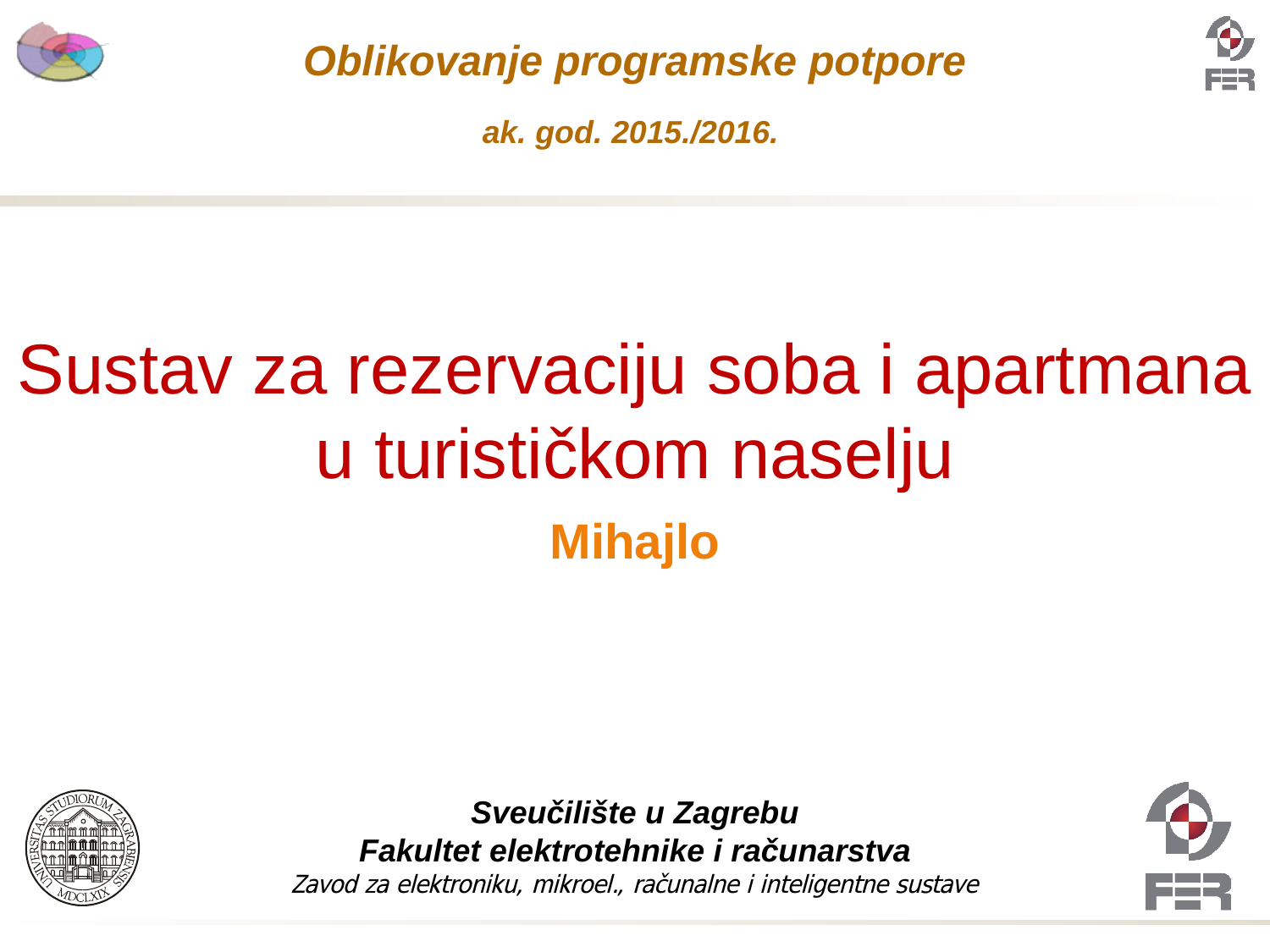

# Sustav za rezervaciju soba i apartmana u turističkom naselju
Mihajlo